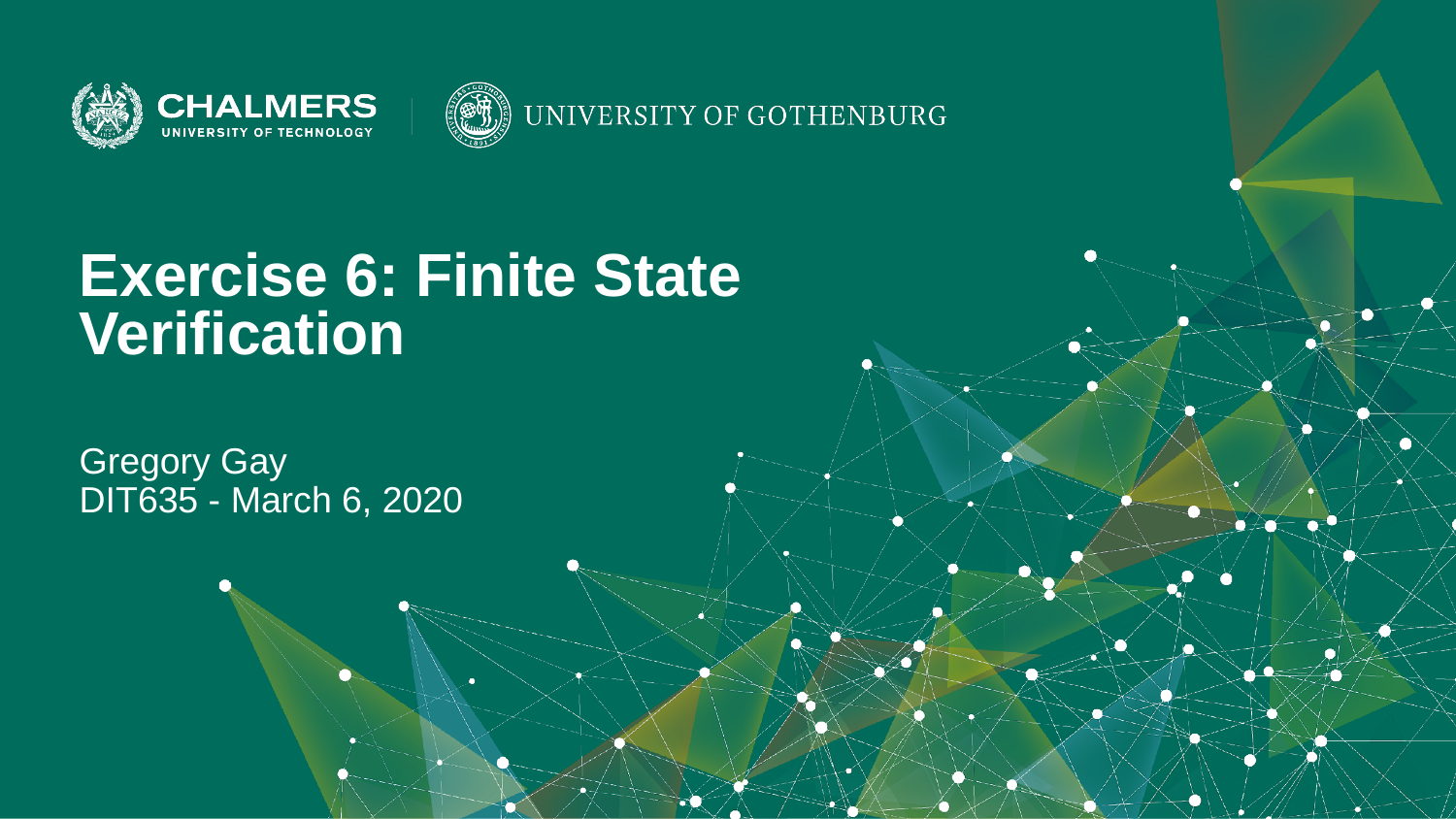

Exercise 6: Finite State Verification
Gregory Gay
DIT635 - March 6, 2020